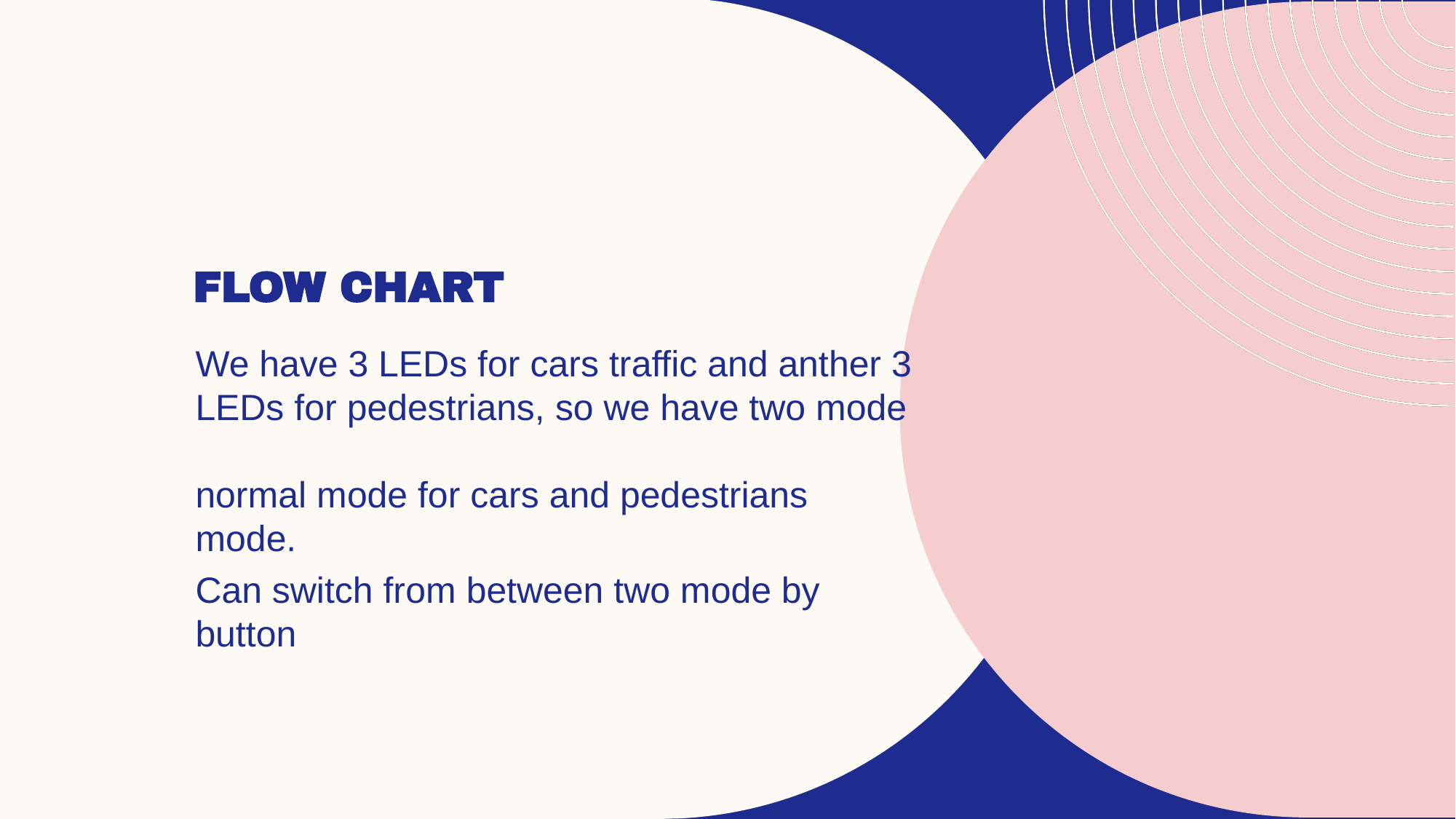

# Flow chart
We have 3 LEDs for cars traffic and anther 3 LEDs for pedestrians, so we have two mode
normal mode for cars and pedestrians mode.
Can switch from between two mode by button